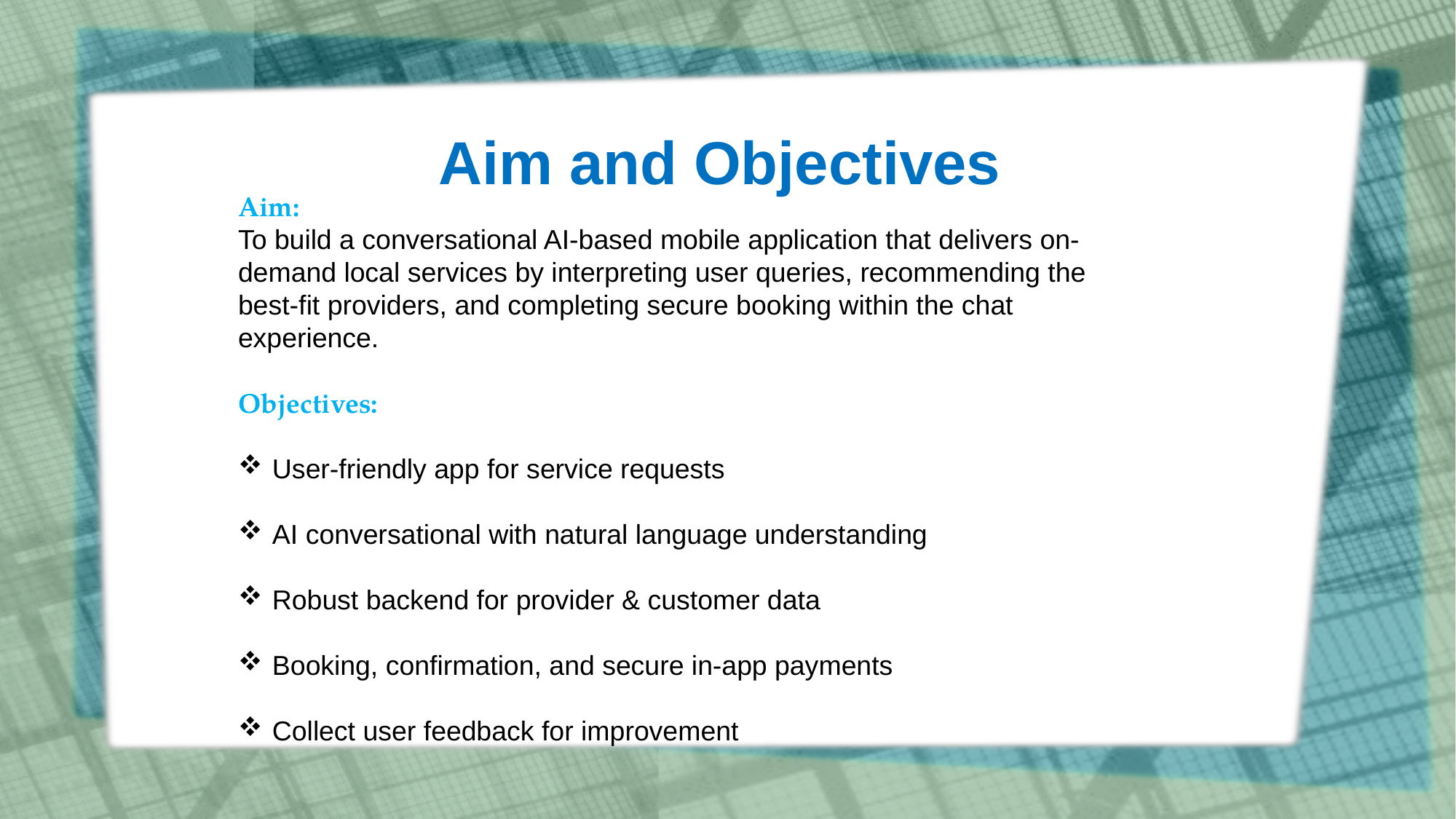

Aim:
To build a conversational AI-based mobile application that delivers on-demand local services by interpreting user queries, recommending the best-fit providers, and completing secure booking within the chat experience.

Objectives:

User-friendly app for service requests

AI conversational with natural language understanding

Robust backend for provider & customer data

Booking, confirmation, and secure in-app payments

Collect user feedback for improvement
Aim and Objectives